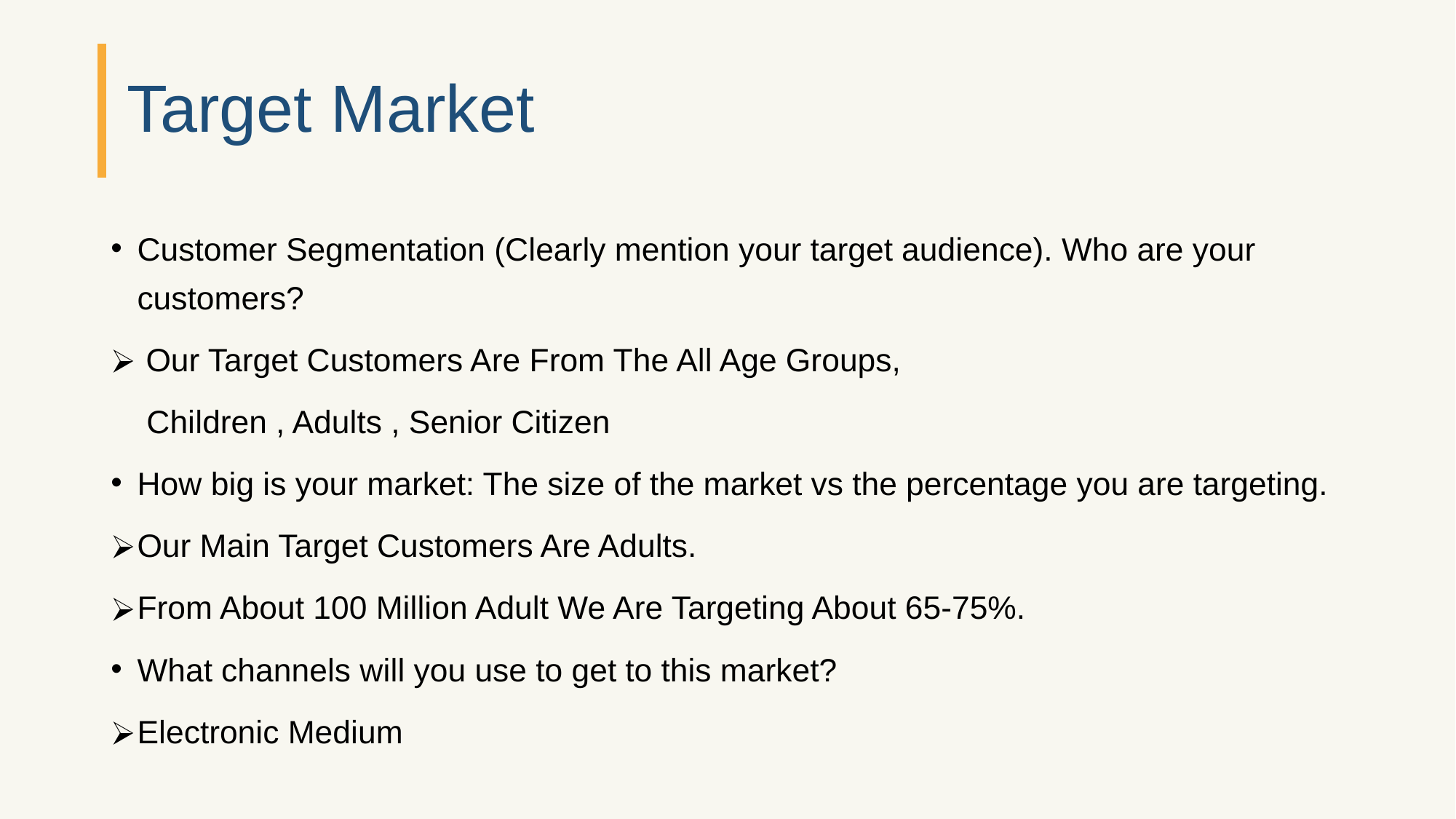

# Target Market
Customer Segmentation (Clearly mention your target audience). Who are your customers?
 Our Target Customers Are From The All Age Groups,
    Children , Adults , Senior Citizen
How big is your market: The size of the market vs the percentage you are targeting.
Our Main Target Customers Are Adults.
From About 100 Million Adult We Are Targeting About 65-75%.
What channels will you use to get to this market?
Electronic Medium